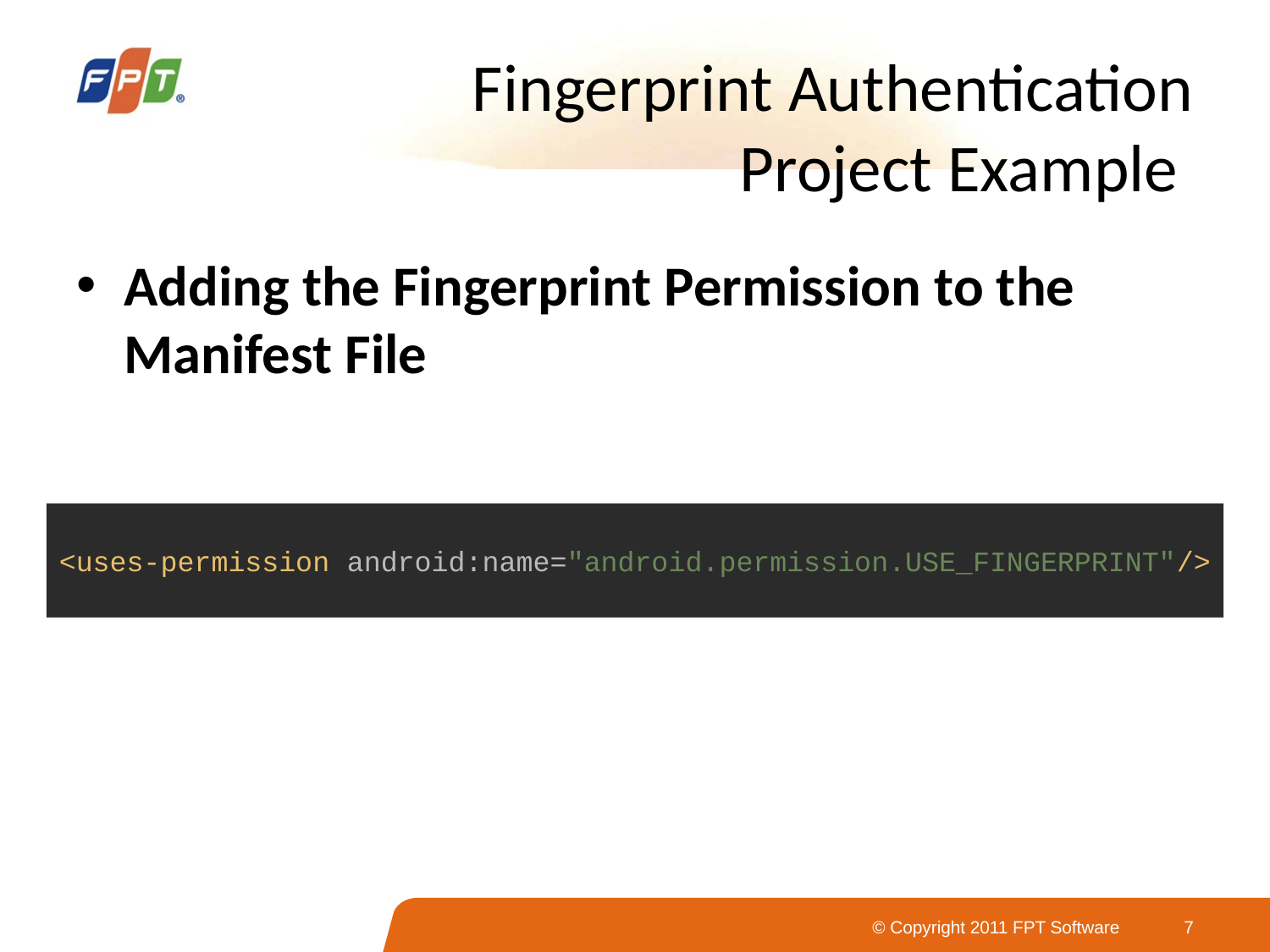

# Fingerprint Authentication Project Example
Adding the Fingerprint Permission to the Manifest File

<uses-permission android:name="android.permission.USE_FINGERPRINT"/>